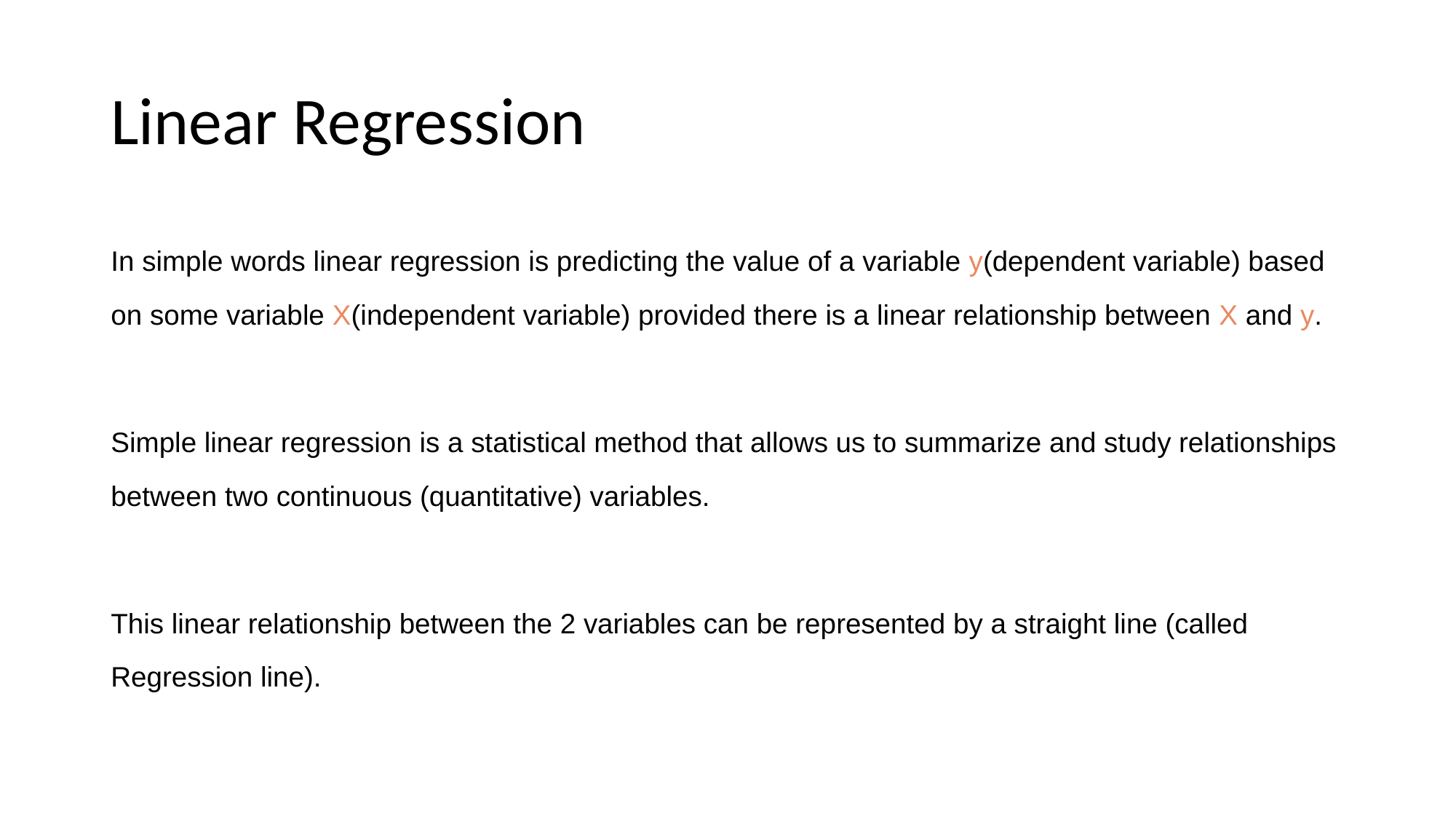

# Linear Regression
In simple words linear regression is predicting the value of a variable y(dependent variable) based on some variable X(independent variable) provided there is a linear relationship between X and y.

Simple linear regression is a statistical method that allows us to summarize and study relationships between two continuous (quantitative) variables.

This linear relationship between the 2 variables can be represented by a straight line (called Regression line).